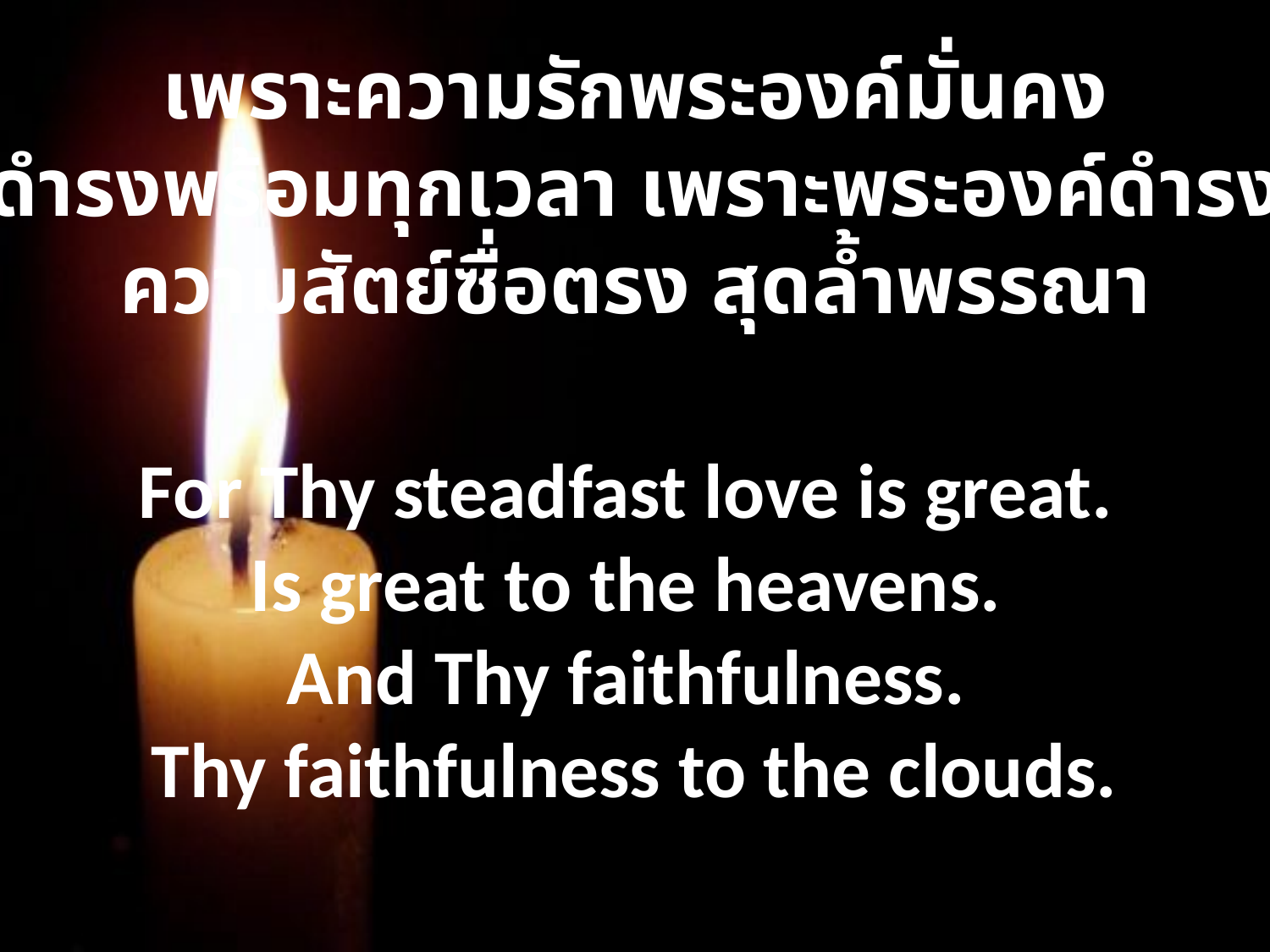

เพราะความรักพระองค์มั่นคง
ดำรงพร้อมทุกเวลา เพราะพระองค์ดำรง
ความสัตย์ซื่อตรง สุดล้ำพรรณา
For Thy steadfast love is great.
Is great to the heavens.
And Thy faithfulness.
Thy faithfulness to the clouds.